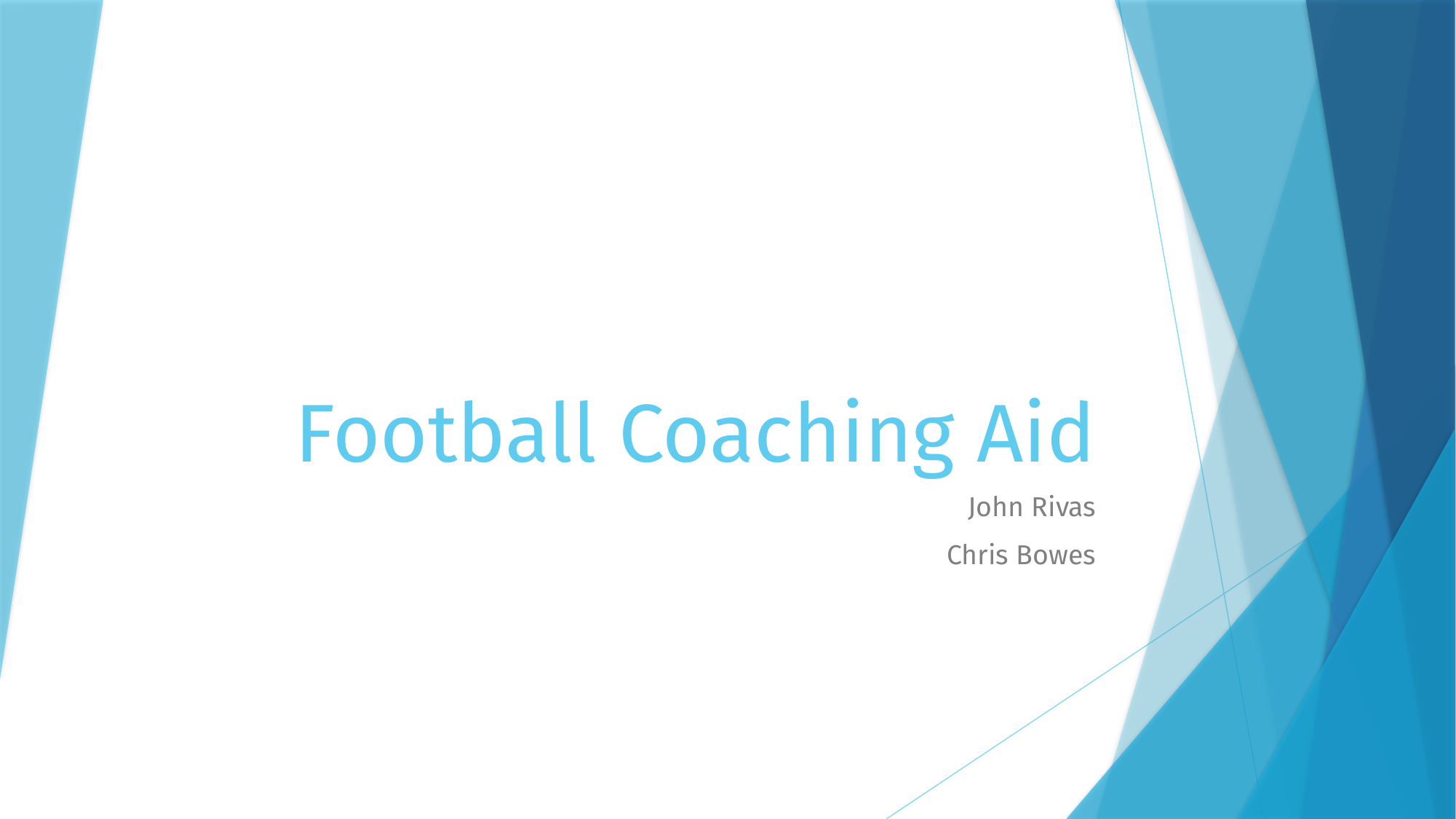

# Football Coaching Aid
John Rivas
Chris Bowes